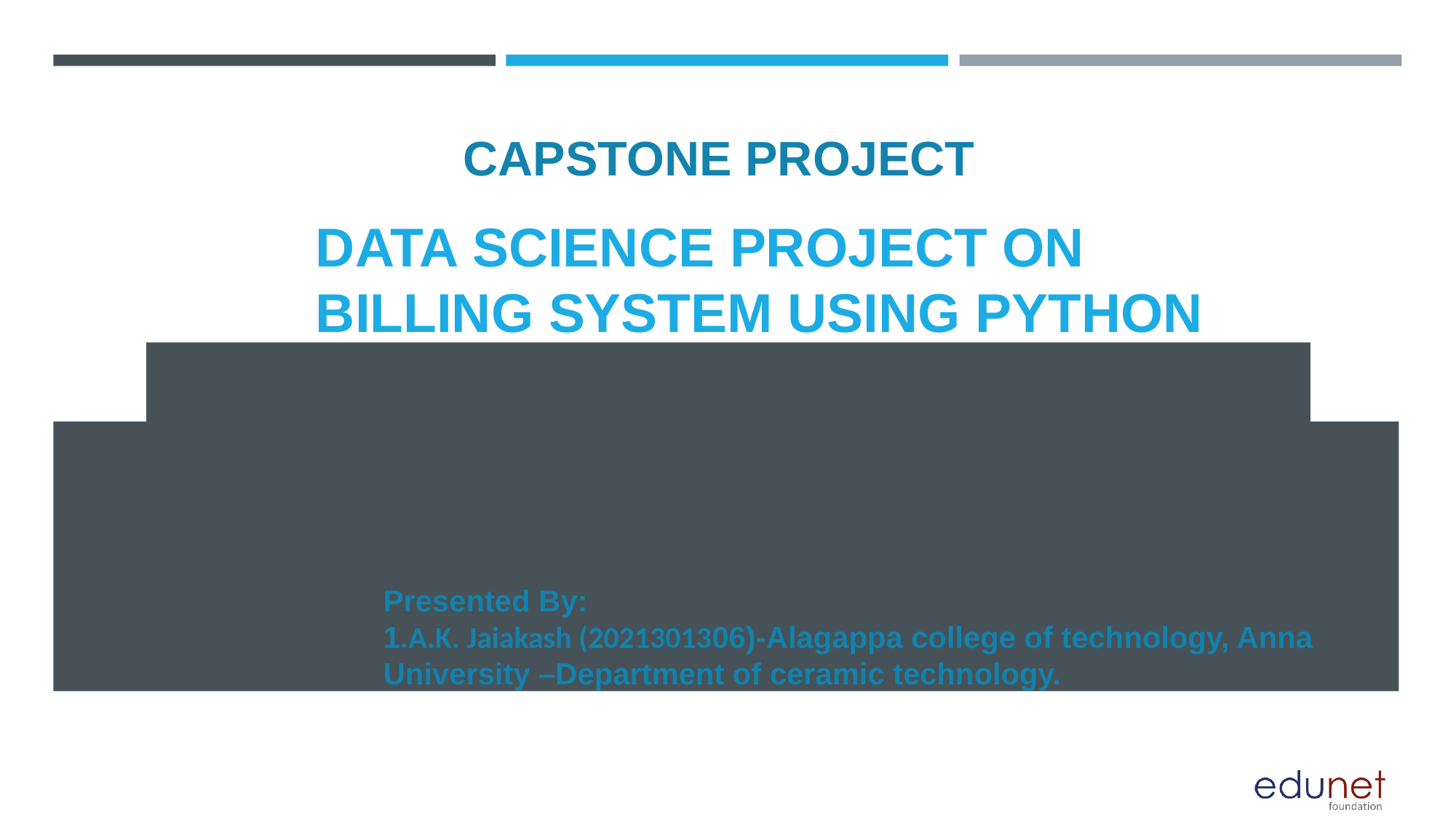

# CAPSTONE PROJECT
DATA SCIENCE PROJECT ON BILLING SYSTEM USING PYTHON

Presented By:
1.A.K. Jaiakash (2021301306)-Alagappa college of technology, Anna University –Department of ceramic technology.